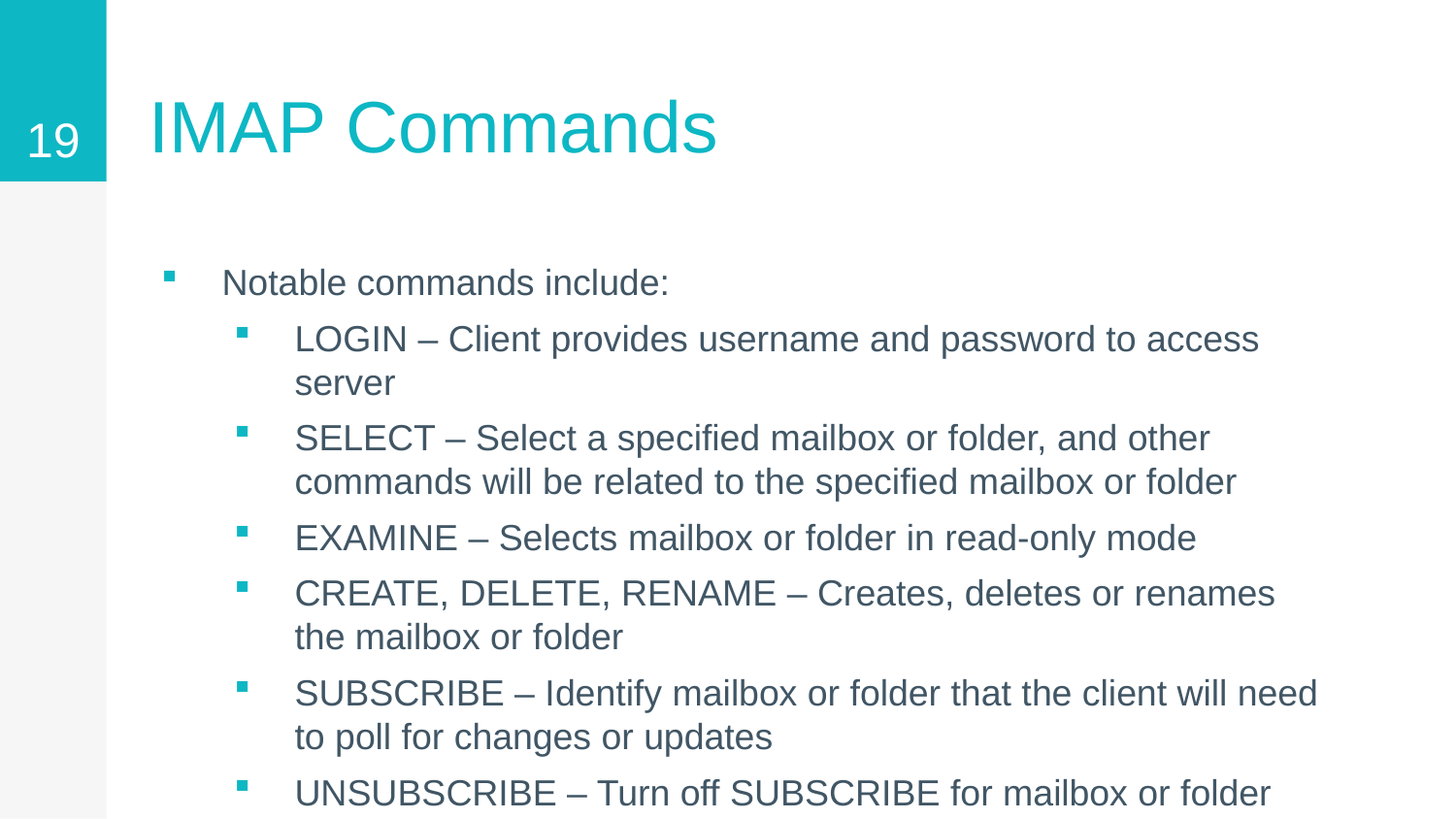

19
# IMAP Commands
Notable commands include:
LOGIN – Client provides username and password to access server
SELECT – Select a specified mailbox or folder, and other commands will be related to the specified mailbox or folder
EXAMINE – Selects mailbox or folder in read-only mode
CREATE, DELETE, RENAME – Creates, deletes or renames  the mailbox or folder
SUBSCRIBE – Identify mailbox or folder that the client will need to poll for changes or updates
UNSUBSCRIBE – Turn off SUBSCRIBE for mailbox or folder